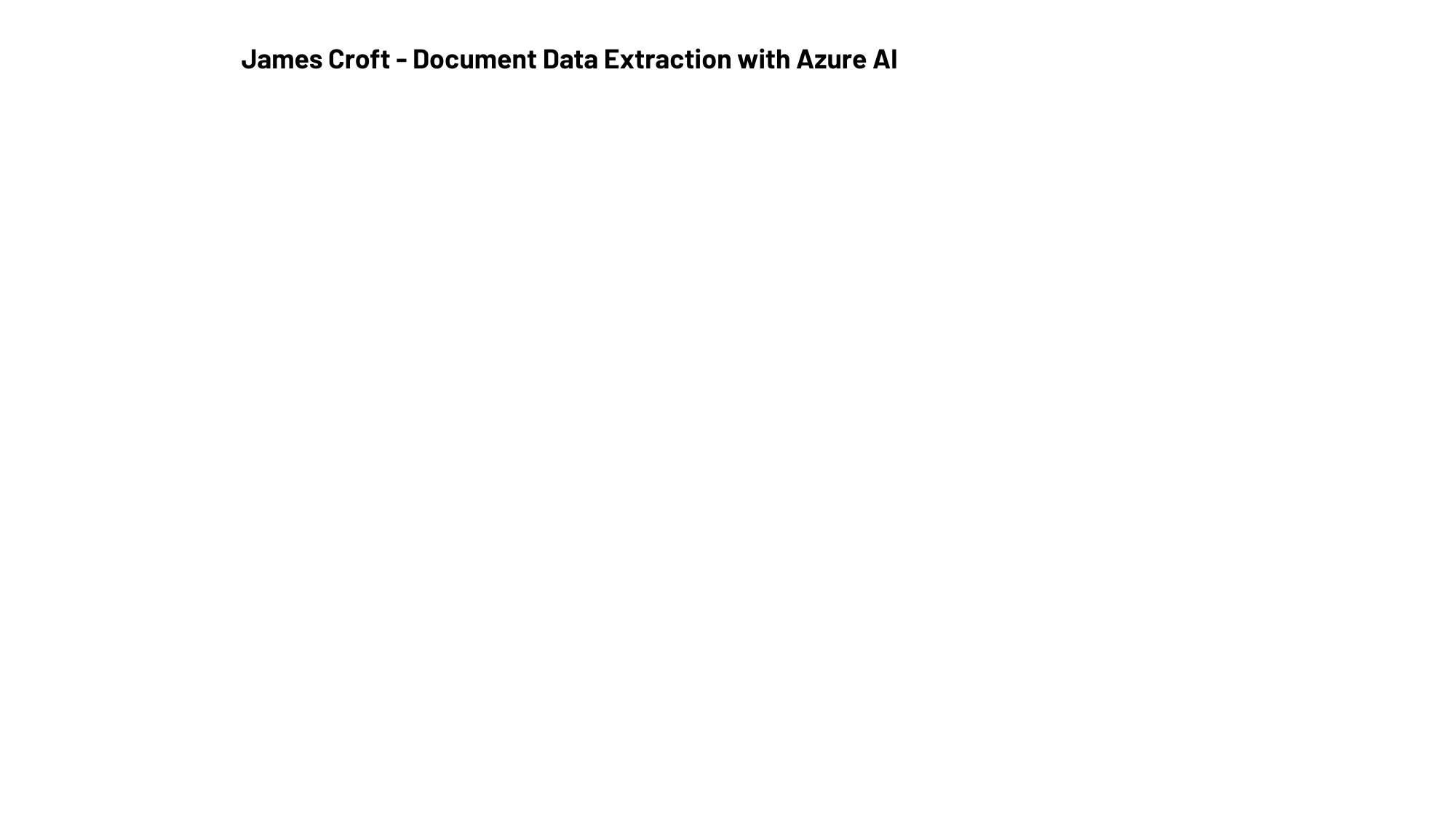

James Croft - Document Data Extraction with Azure AI

#